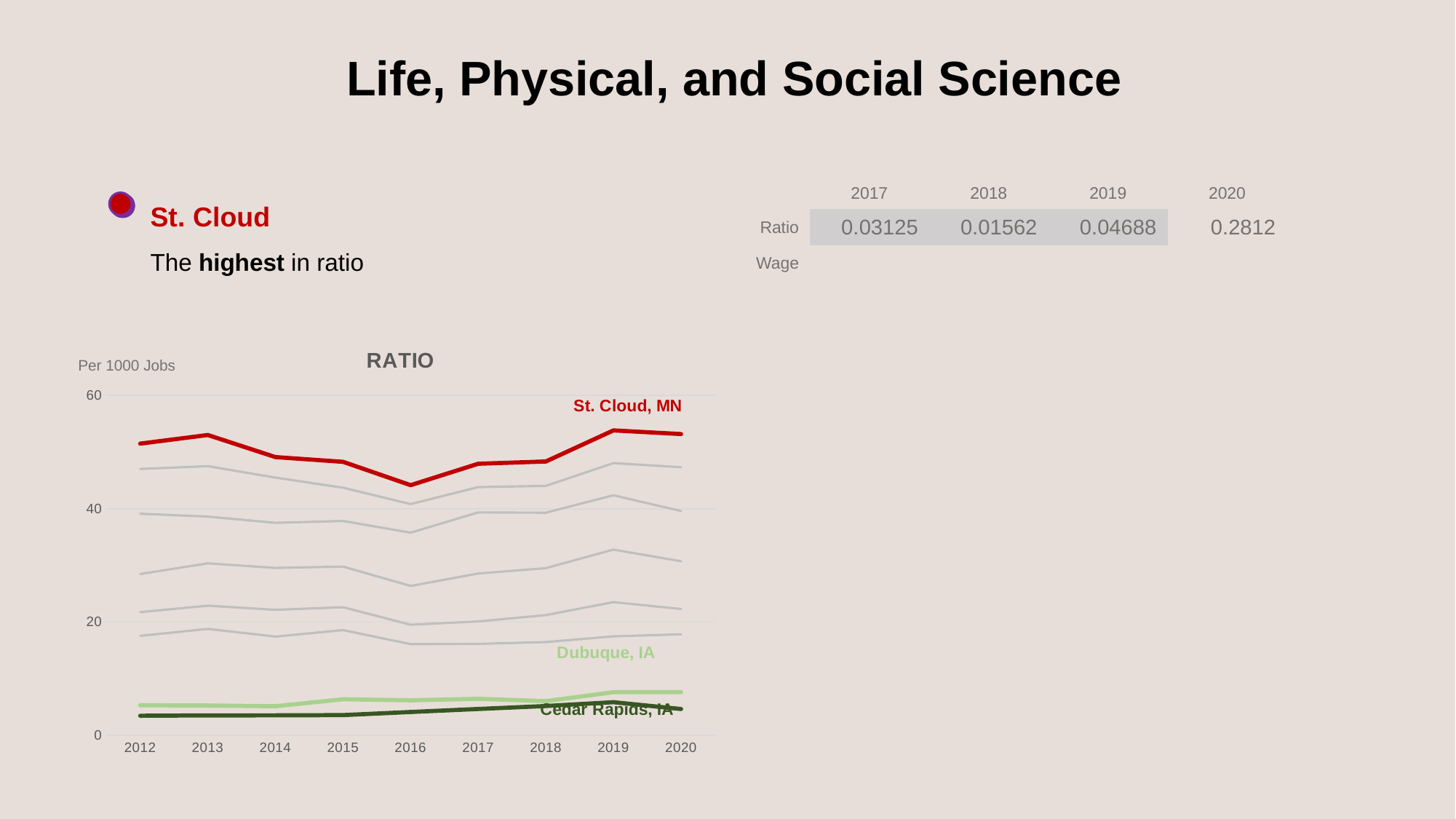

Life, Physical, and Social Science
St. Cloud
The highest in ratio

|  | 2017 | 2018 | 2019 | 2020 |
| --- | --- | --- | --- | --- |
| Ratio | 0.03125 | 0.01562 | 0.04688 | 0.2812 |
| Wage |  |  |  |  |

### Chart: RATIO

| Category | Cedar Rapids, IA | Dubuque, IA | Duluth, MN | Eau Claire, WI | Fargo, ND | Grand Forks, ND | Mankato, MN | St. Cloud, MN |
|---|---|---|---|---|---|---|---|---|
| 2012 | 3.467 | 1.852 | 12.246 | 4.185 | 6.725 | 10.656 | 7.899 | 4.466 |
| 2013 | 3.522 | 1.751 | 13.517 | 4.097 | 7.479 | 8.255 | 8.901 | 5.498 |
| 2014 | 3.533 | 1.605 | 12.295 | 4.732 | 7.385 | 7.969 | 7.981 | 3.625 |
| 2015 | 3.575 | 2.798 | 12.204 | 4.043 | 7.166 | 8.06 | 5.872 | 4.57 |
| 2016 | 4.122 | 2.068 | 9.912 | 3.424 | 6.849 | 9.407 | 5.048 | 3.335 |
| 2017 | 4.659 | 1.792 | 9.69 | 3.962 | 8.466 | 10.789 | 4.467 | 4.121 |
| 2018 | 5.182 | 0.86 | 10.424 | 4.764 | 8.287 | 9.797 | 4.733 | 4.301 |
| 2019 | 5.854 | 1.764 | 9.865 | 6.039 | 9.262 | 9.603 | 5.675 | 5.769 |
| 2020 | 4.645 | 2.987 | 10.205 | 4.458 | 8.437 | 8.874 | 7.73 | 5.855 |
Per 1000 Jobs